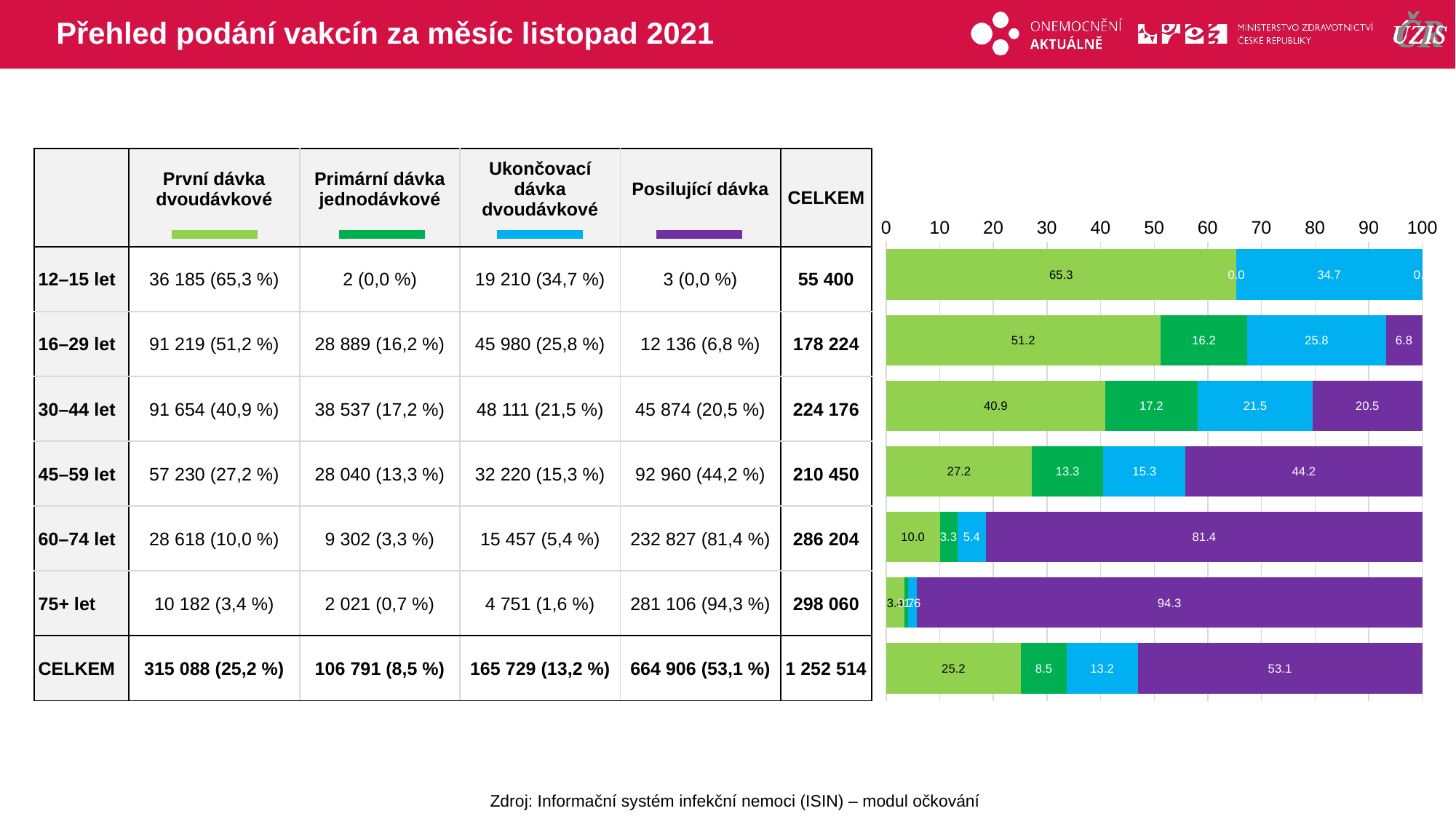

# Přehled podání vakcín za měsíc listopad 2021
|  | První dávka dvoudávkové | Primární dávka jednodávkové | Ukončovací dávka dvoudávkové | Posilující dávka | CELKEM |
| --- | --- | --- | --- | --- | --- |
| 12–15 let | 36 185 (65,3 %) | 2 (0,0 %) | 19 210 (34,7 %) | 3 (0,0 %) | 55 400 |
| 16–29 let | 91 219 (51,2 %) | 28 889 (16,2 %) | 45 980 (25,8 %) | 12 136 (6,8 %) | 178 224 |
| 30–44 let | 91 654 (40,9 %) | 38 537 (17,2 %) | 48 111 (21,5 %) | 45 874 (20,5 %) | 224 176 |
| 45–59 let | 57 230 (27,2 %) | 28 040 (13,3 %) | 32 220 (15,3 %) | 92 960 (44,2 %) | 210 450 |
| 60–74 let | 28 618 (10,0 %) | 9 302 (3,3 %) | 15 457 (5,4 %) | 232 827 (81,4 %) | 286 204 |
| 75+ let | 10 182 (3,4 %) | 2 021 (0,7 %) | 4 751 (1,6 %) | 281 106 (94,3 %) | 298 060 |
| CELKEM | 315 088 (25,2 %) | 106 791 (8,5 %) | 165 729 (13,2 %) | 664 906 (53,1 %) | 1 252 514 |

### Chart

| Category | První dávka dvoudávkové | Primární dávka jednodávkové | Ukončovací dávka dvoudávkové | Posilující dávka |
|---|---|---|---|---|
| 12–15 | 65.315884 | 0.0036101 | 34.67509 | 0.005415162 |
| 16–29 | 51.18222 | 16.209377 | 25.798995 | 6.809408385 |
| 30–44 | 40.88484 | 17.190511 | 21.461263 | 20.46338591 |
| 45–59 | 27.194108 | 13.32383 | 15.31005 | 44.17201235 |
| 60–74 | 9.9991614 | 3.2501293 | 5.4006932 | 81.35001607 |
| 75+ | 3.4160907 | 0.6780514 | 1.5939744 | 94.31188351 |
| CELKEM | 25.156445 | 8.5261322 | 13.231708 | 53.08571401 |
Zdroj: Informační systém infekční nemoci (ISIN) – modul očkování